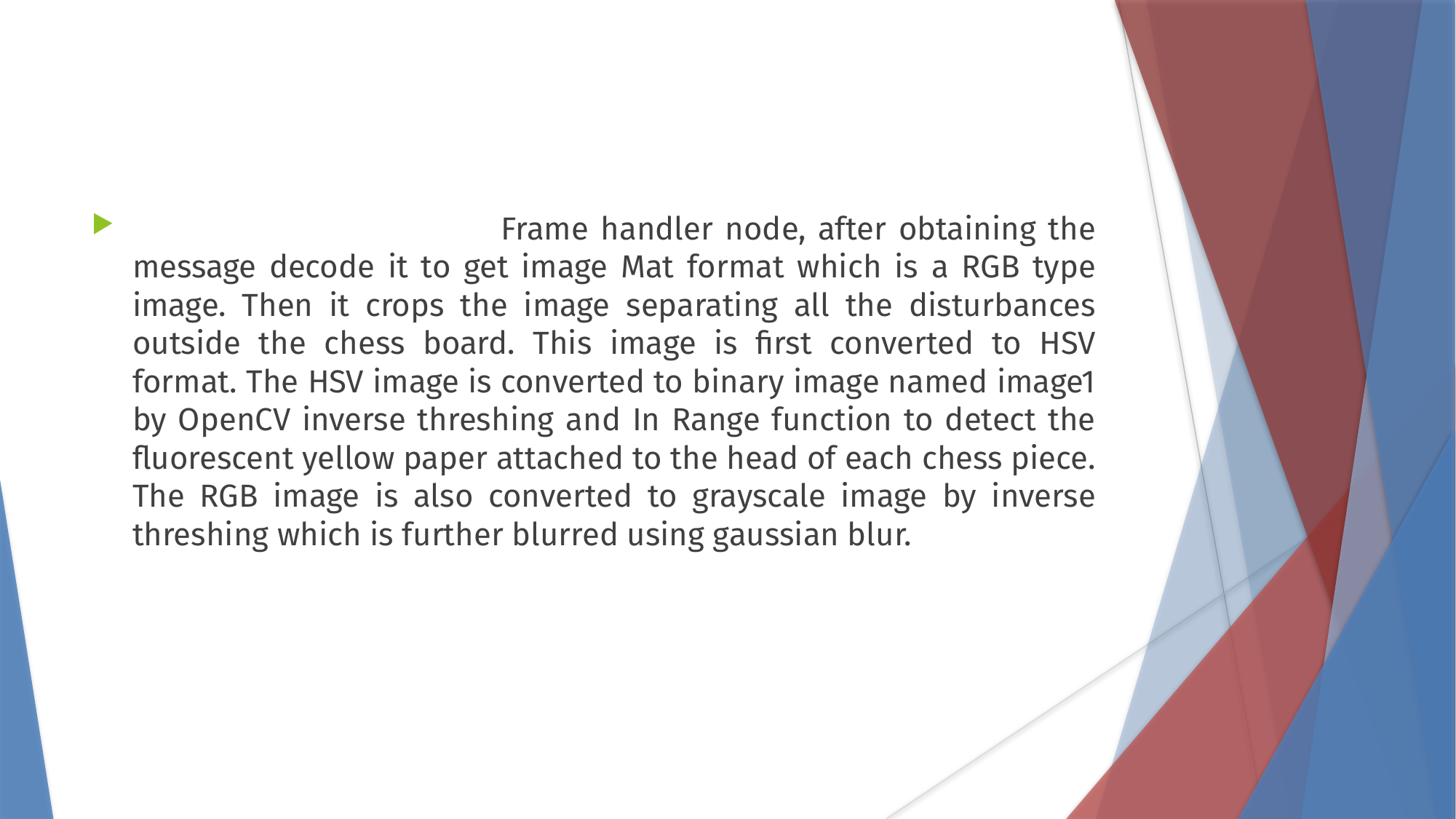

Frame handler node, after obtaining the message decode it to get image Mat format which is a RGB type image. Then it crops the image separating all the disturbances outside the chess board. This image is first converted to HSV format. The HSV image is converted to binary image named image1 by OpenCV inverse threshing and In Range function to detect the fluorescent yellow paper attached to the head of each chess piece. The RGB image is also converted to grayscale image by inverse threshing which is further blurred using gaussian blur.